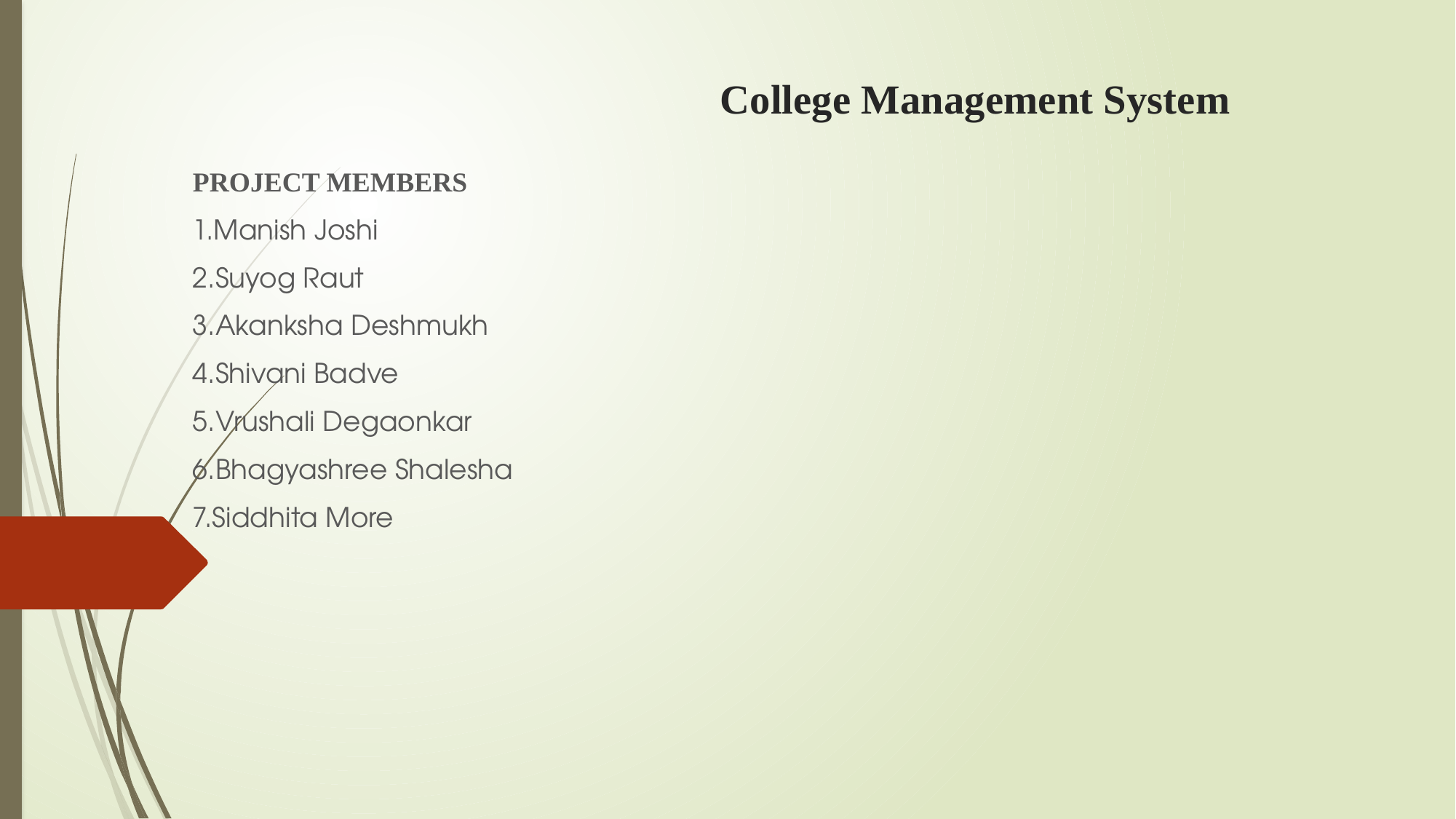

# College Management System
PROJECT MEMBERS
1.Manish Joshi
2.Suyog Raut
3.Akanksha Deshmukh
4.Shivani Badve
5.Vrushali Degaonkar
6.Bhagyashree Shalesha
7.Siddhita More